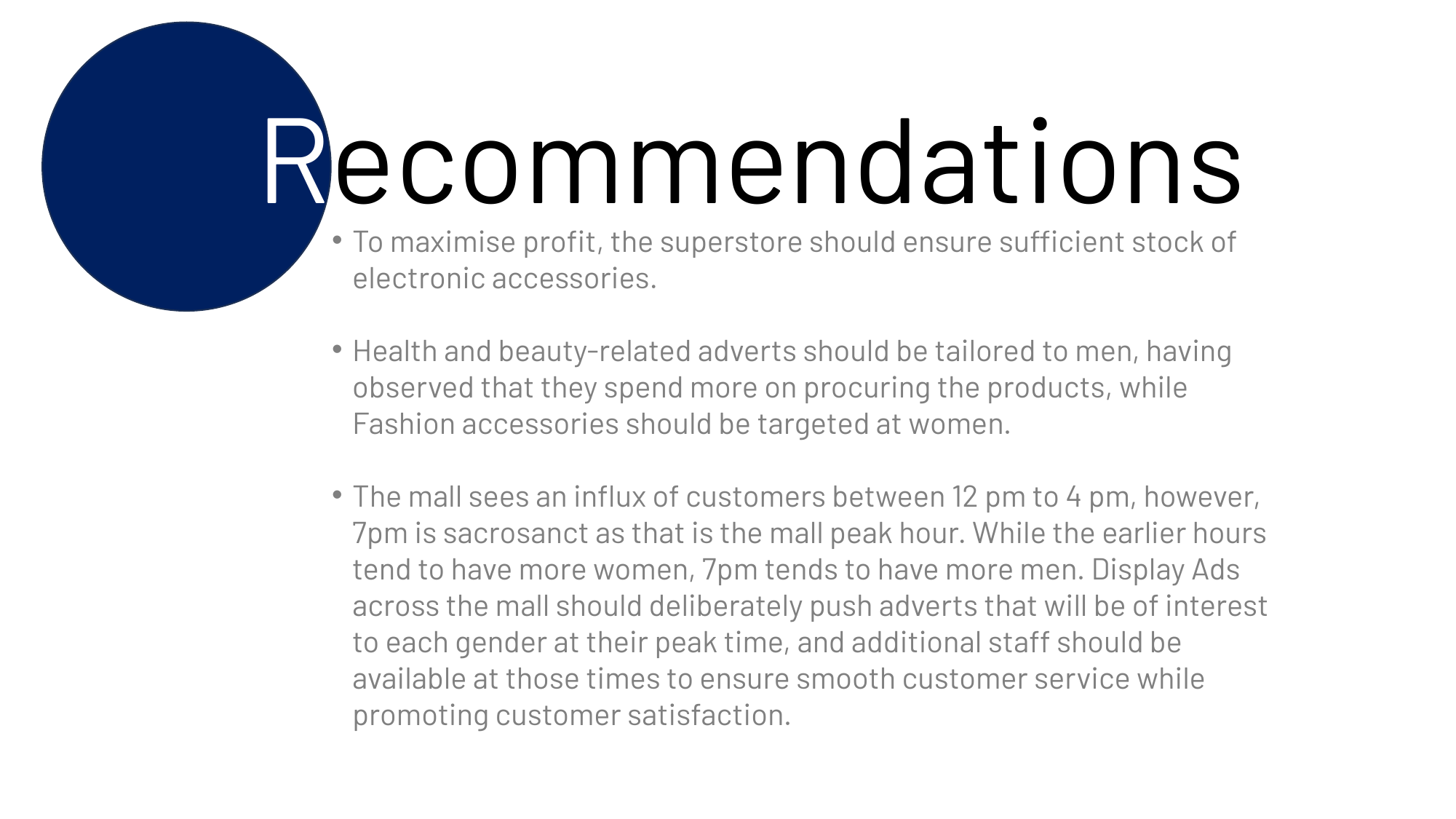

Recommendations
To maximise profit, the superstore should ensure sufficient stock of electronic accessories.

Health and beauty-related adverts should be tailored to men, having observed that they spend more on procuring the products, while Fashion accessories should be targeted at women.

The mall sees an influx of customers between 12 pm to 4 pm, however, 7pm is sacrosanct as that is the mall peak hour. While the earlier hours tend to have more women, 7pm tends to have more men. Display Ads across the mall should deliberately push adverts that will be of interest to each gender at their peak time, and additional staff should be available at those times to ensure smooth customer service while promoting customer satisfaction.